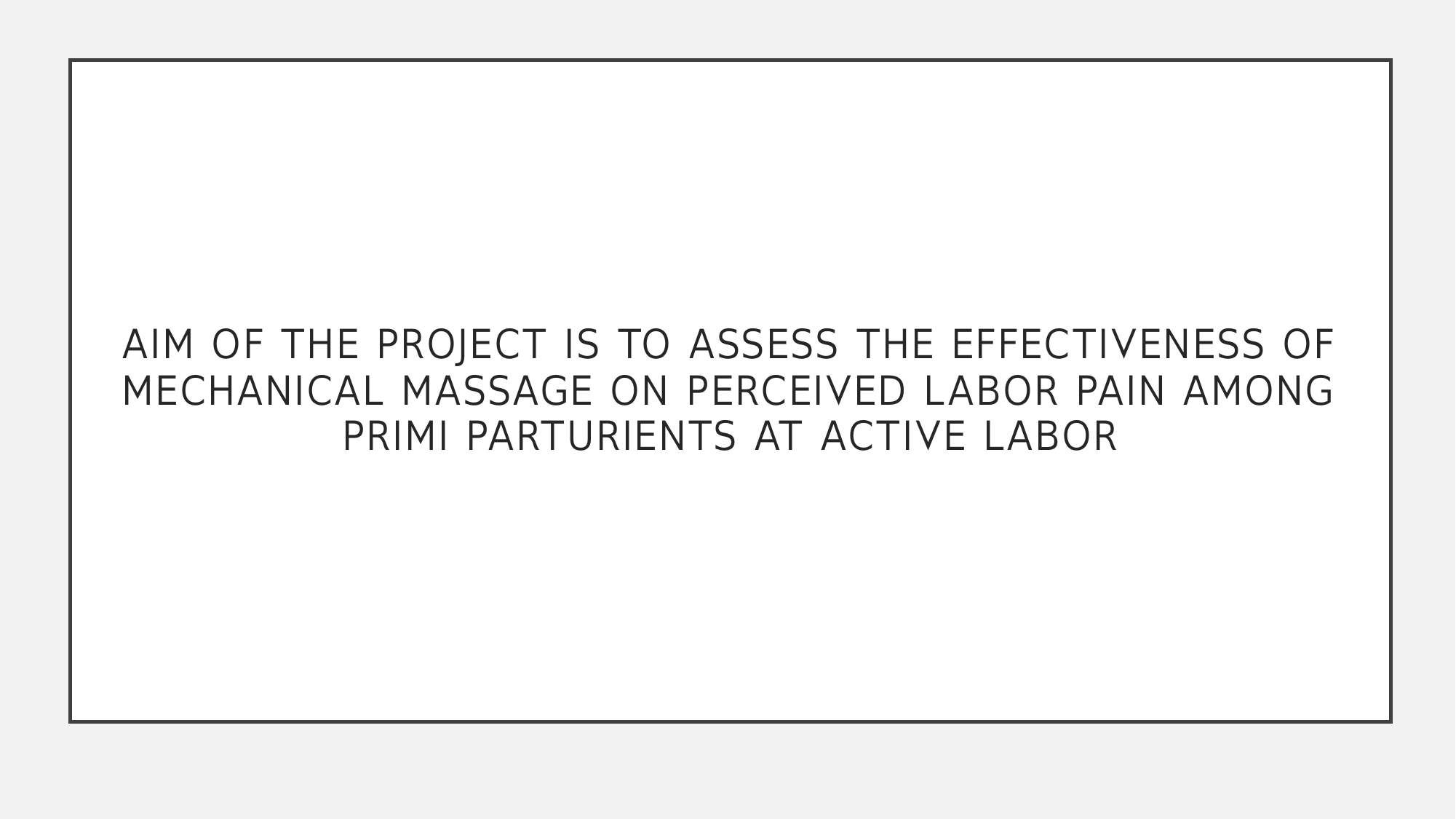

# Aim of the project is to assess the effectiveness of mechanical massage on perceived labor pain among primi parturients at active labor